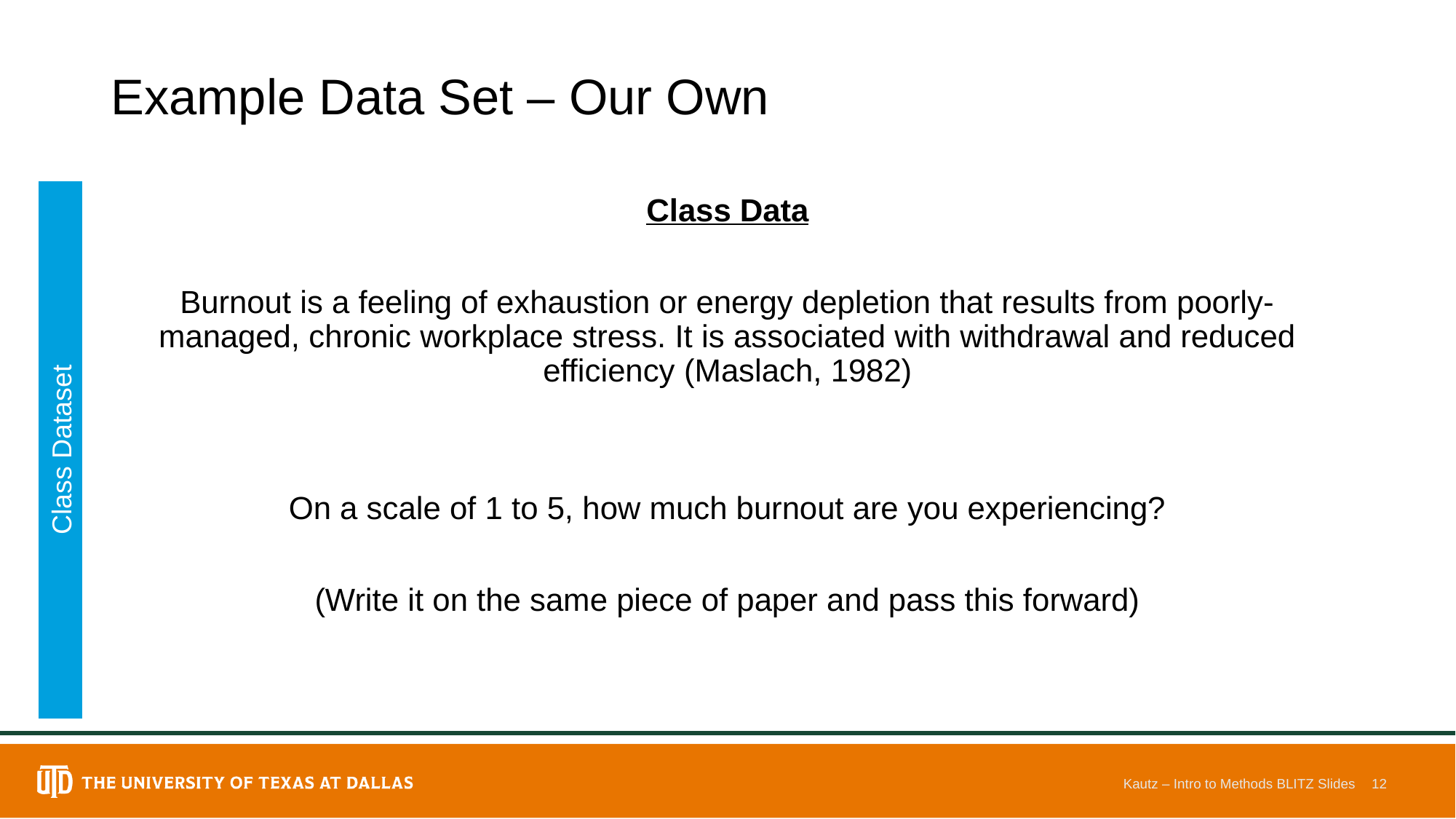

# Example Data Set – Our Own
Class Data

Burnout is a feeling of exhaustion or energy depletion that results from poorly-managed, chronic workplace stress. It is associated with withdrawal and reduced efficiency (Maslach, 1982)

On a scale of 1 to 5, how much burnout are you experiencing?

(Write it on the same piece of paper and pass this forward)
Class Dataset
Kautz – Intro to Methods BLITZ Slides
12